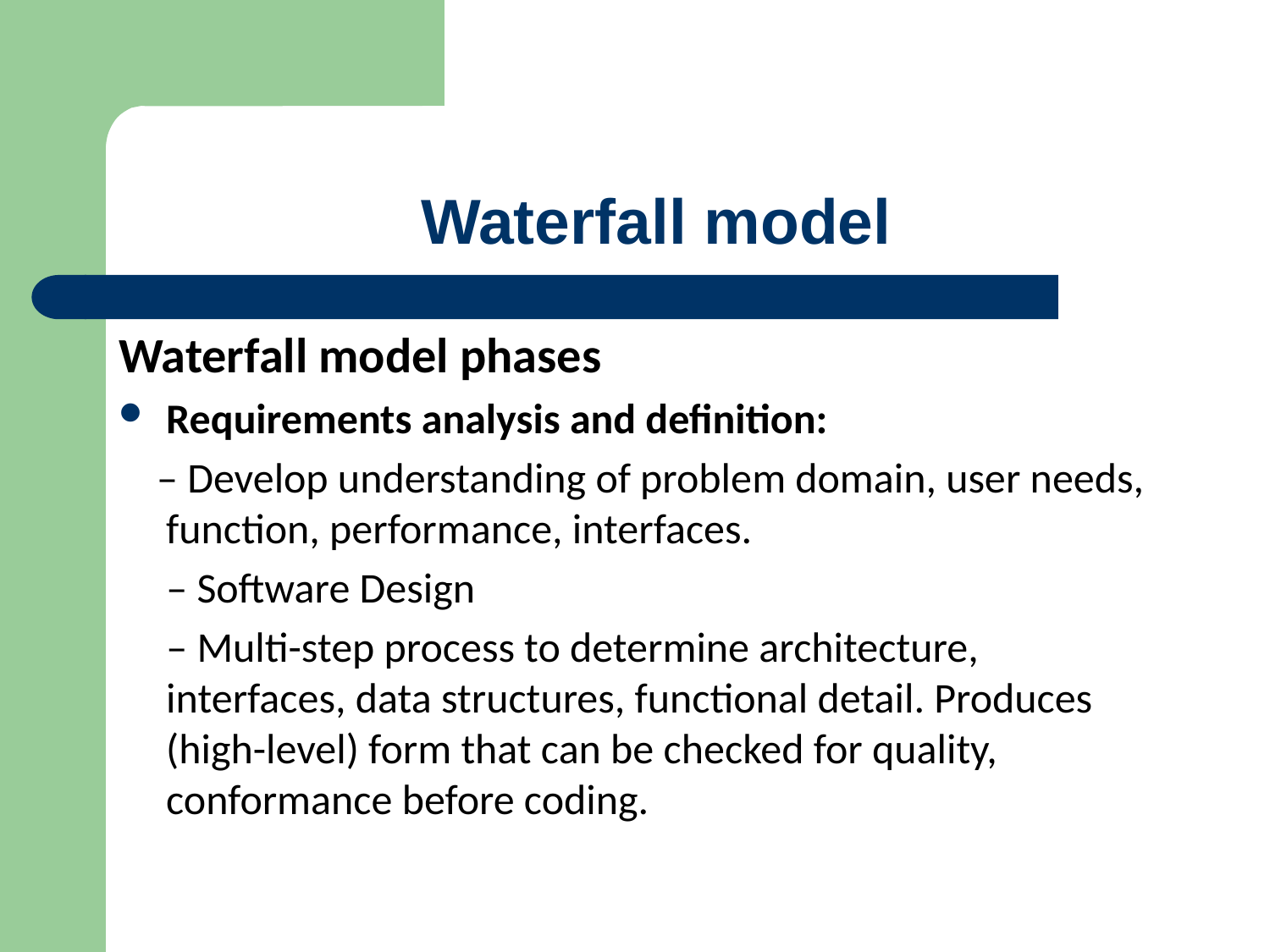

# Waterfall model
Waterfall model phases
Requirements analysis and definition:
    – Develop understanding of problem domain, user needs, function, performance, interfaces.
     – Software Design
     – Multi-step process to determine architecture, interfaces, data structures, functional detail. Produces (high-level) form that can be checked for quality, conformance before coding.